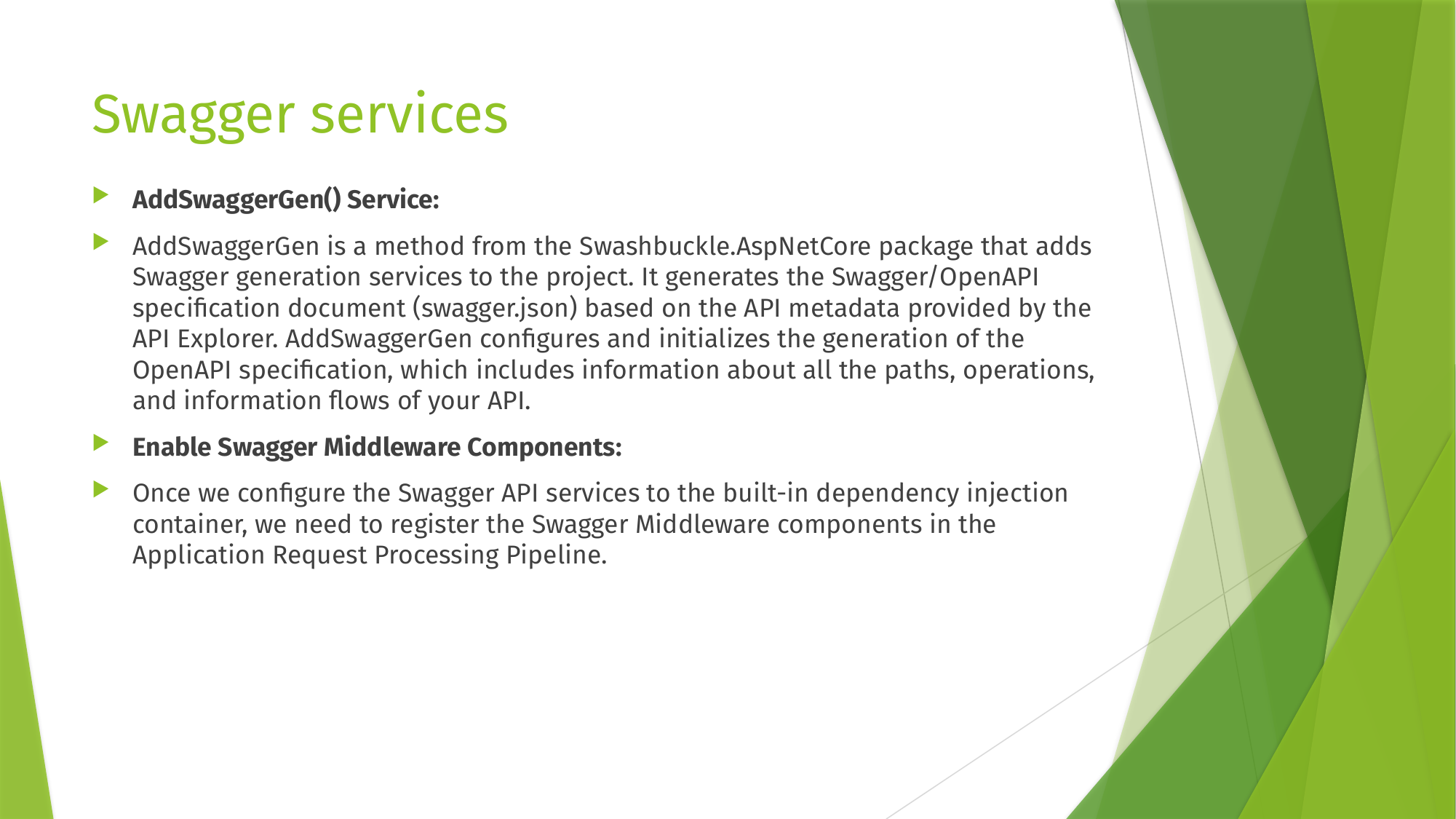

# Swagger services
AddSwaggerGen() Service:
AddSwaggerGen is a method from the Swashbuckle.AspNetCore package that adds Swagger generation services to the project. It generates the Swagger/OpenAPI specification document (swagger.json) based on the API metadata provided by the API Explorer. AddSwaggerGen configures and initializes the generation of the OpenAPI specification, which includes information about all the paths, operations, and information flows of your API.
Enable Swagger Middleware Components:
Once we configure the Swagger API services to the built-in dependency injection container, we need to register the Swagger Middleware components in the Application Request Processing Pipeline.